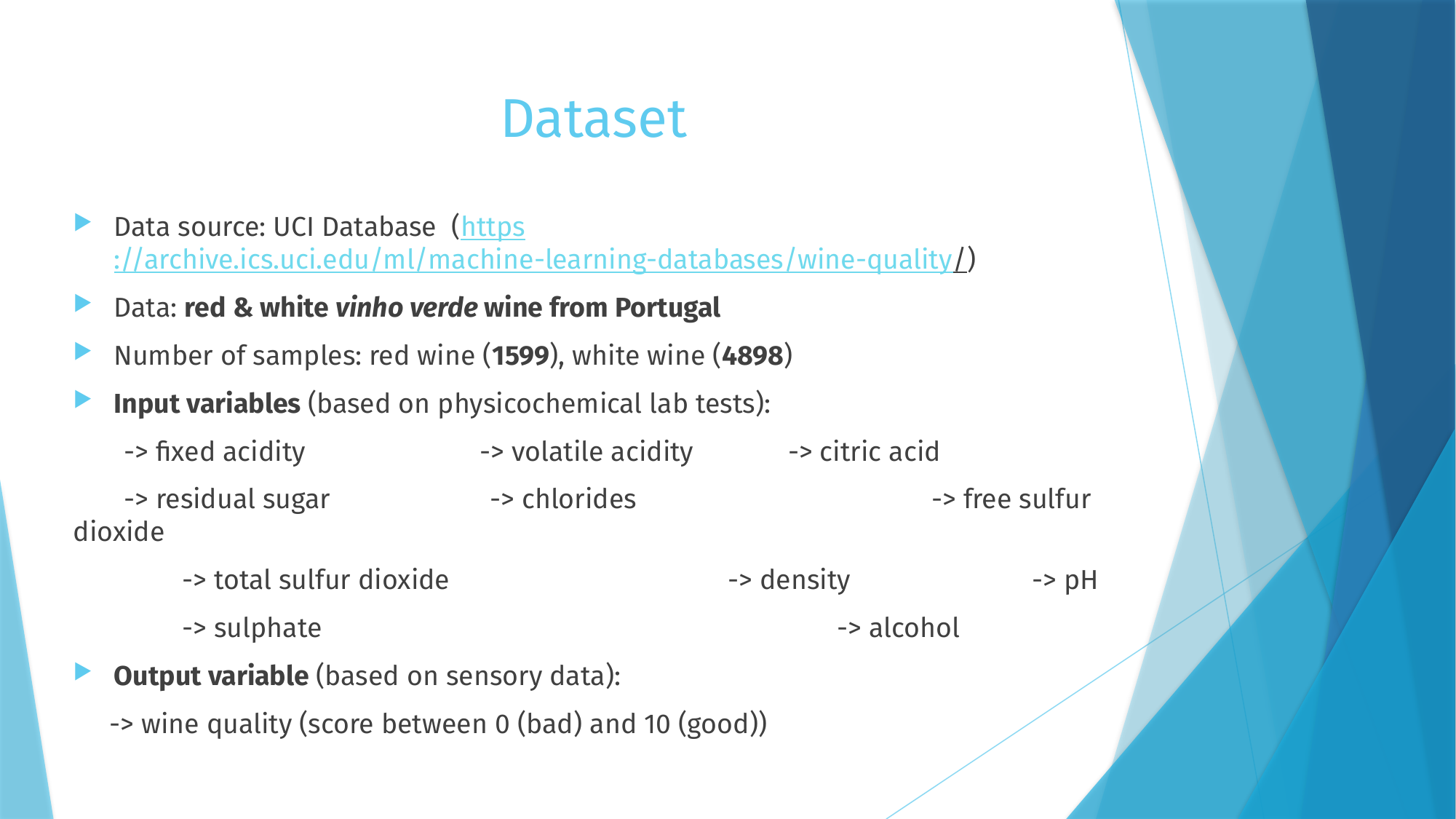

# Dataset

Data source: UCI Database  (https://archive.ics.uci.edu/ml/machine-learning-databases/wine-quality/)
Data: red & white vinho verde wine from Portugal
Number of samples: red wine (1599), white wine (4898)
Input variables (based on physicochemical lab tests):
       -> fixed acidity                        -> volatile acidity             -> citric acid
       -> residual sugar                      -> chlorides		             -> free sulfur dioxide
	-> total sulfur dioxide			-> density                         -> pH
	-> sulphate 					-> alcohol
Output variable (based on sensory data):
     -> wine quality (score between 0 (bad) and 10 (good))